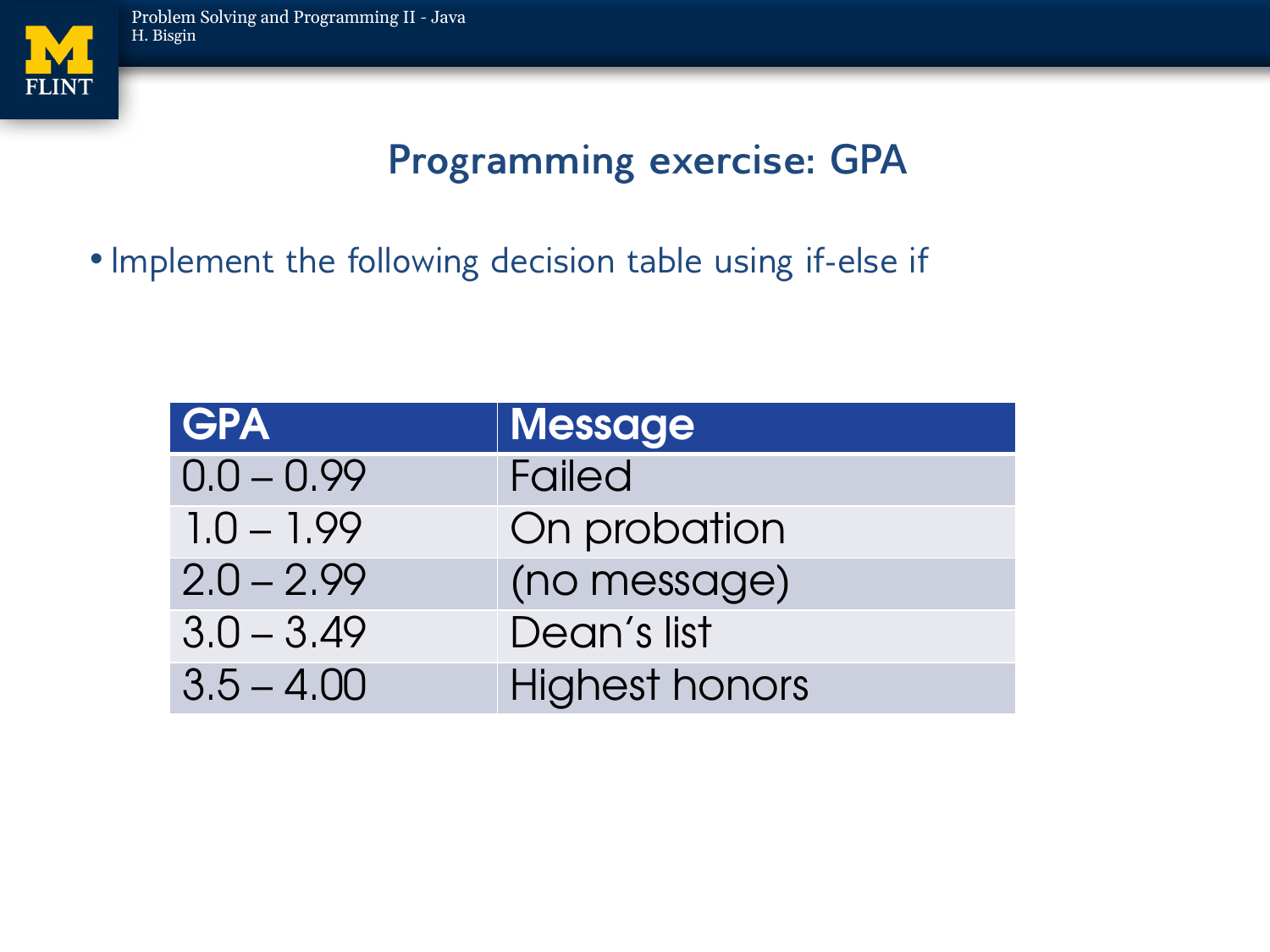

# Programming exercise: GPA
Implement the following decision table using if-else if
| GPA | Message |
| --- | --- |
| 0.0 – 0.99 | Failed |
| 1.0 – 1.99 | On probation |
| 2.0 – 2.99 | (no message) |
| 3.0 – 3.49 | Dean’s list |
| 3.5 – 4.00 | Highest honors |